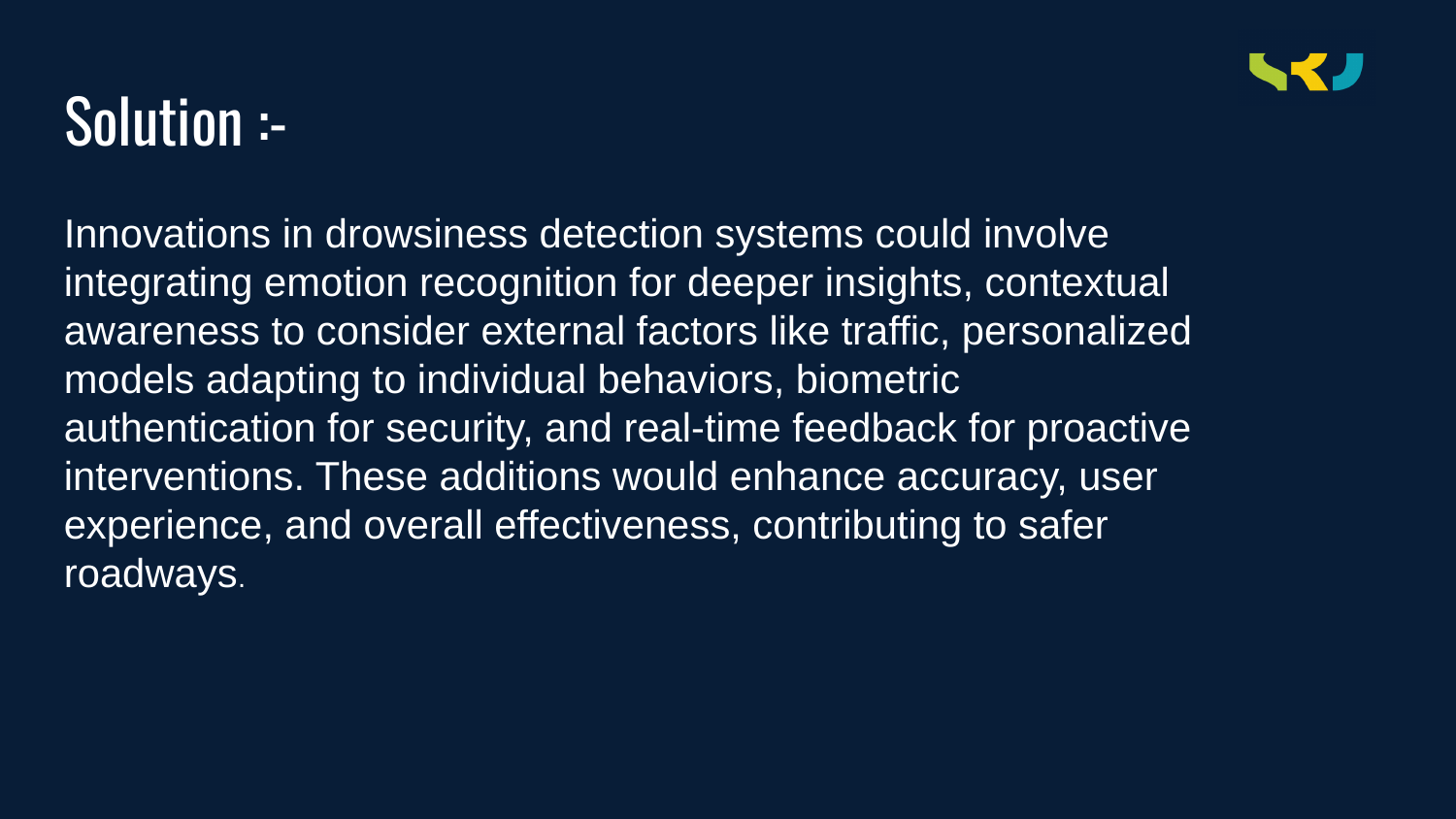

# Solution :-
Innovations in drowsiness detection systems could involve integrating emotion recognition for deeper insights, contextual awareness to consider external factors like traffic, personalized models adapting to individual behaviors, biometric authentication for security, and real-time feedback for proactive interventions. These additions would enhance accuracy, user experience, and overall effectiveness, contributing to safer roadways.